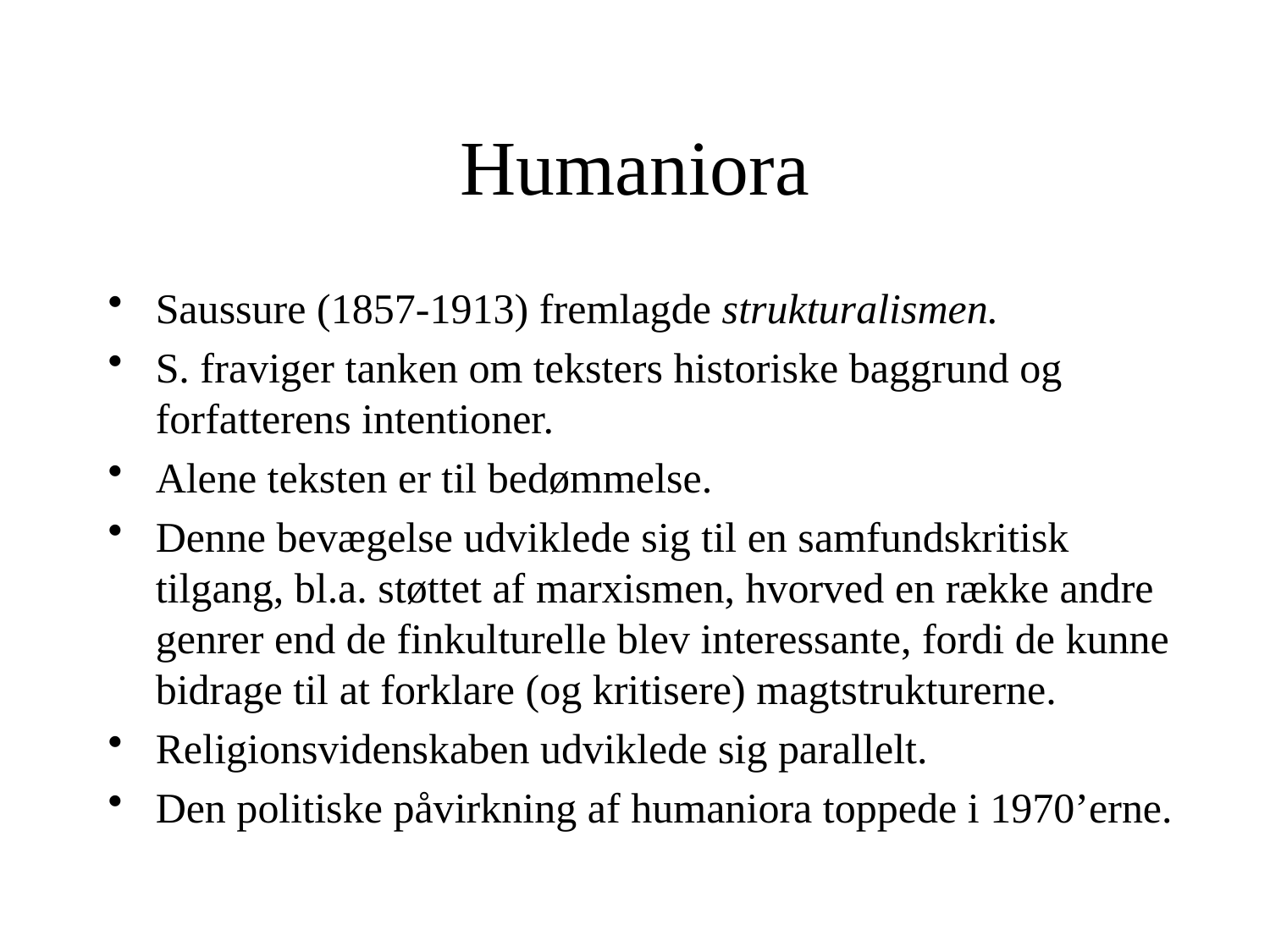

# Humaniora
Saussure (1857-1913) fremlagde strukturalismen.
S. fraviger tanken om teksters historiske baggrund og forfatterens intentioner.
Alene teksten er til bedømmelse.
Denne bevægelse udviklede sig til en samfundskritisk tilgang, bl.a. støttet af marxismen, hvorved en række andre genrer end de finkulturelle blev interessante, fordi de kunne bidrage til at forklare (og kritisere) magtstrukturerne.
Religionsvidenskaben udviklede sig parallelt.
Den politiske påvirkning af humaniora toppede i 1970’erne.